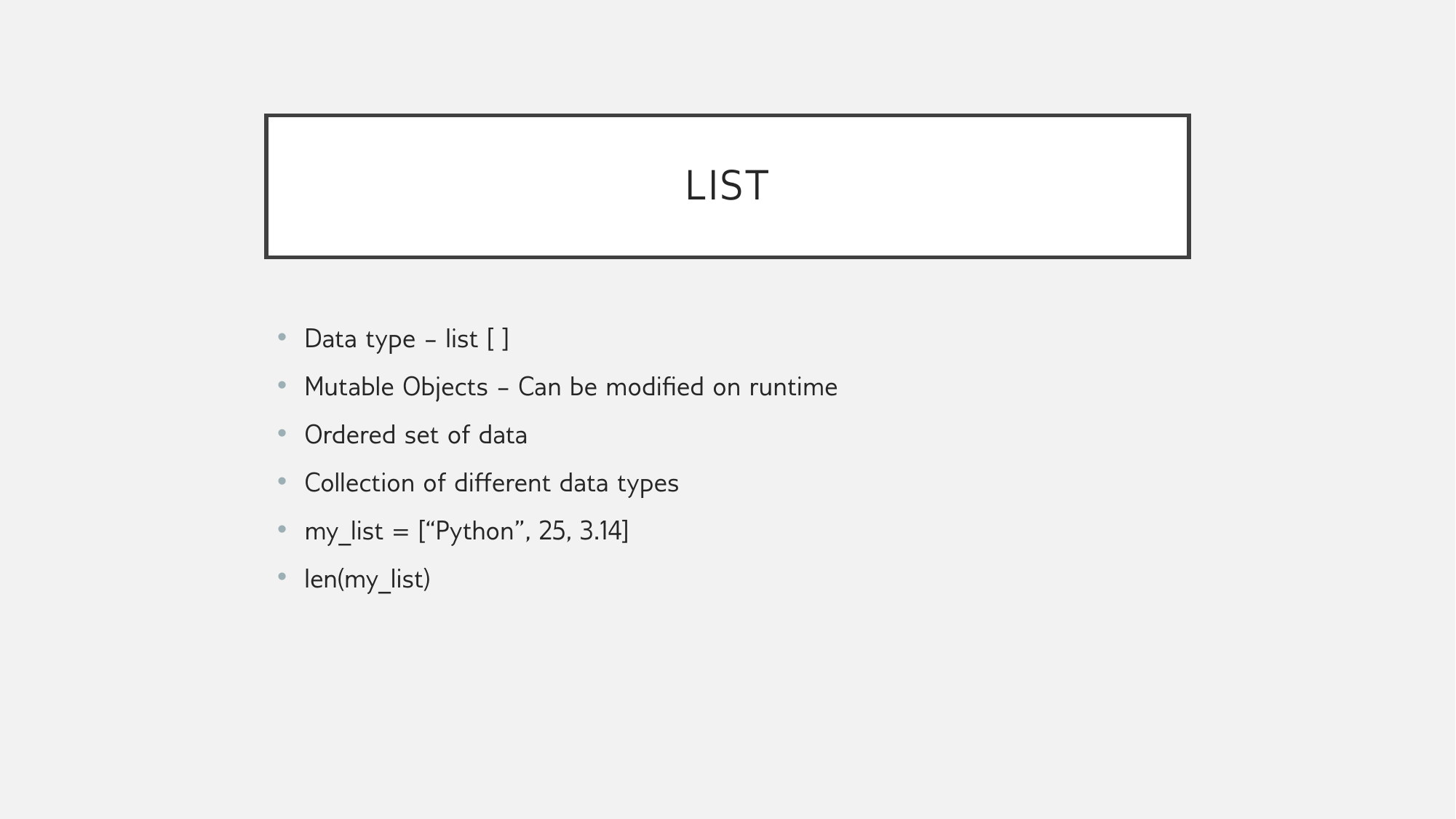

# LIST
Data type – list [ ]
Mutable Objects – Can be modified on runtime
Ordered set of data
Collection of different data types
my_list = [“Python”, 25, 3.14]
len(my_list)